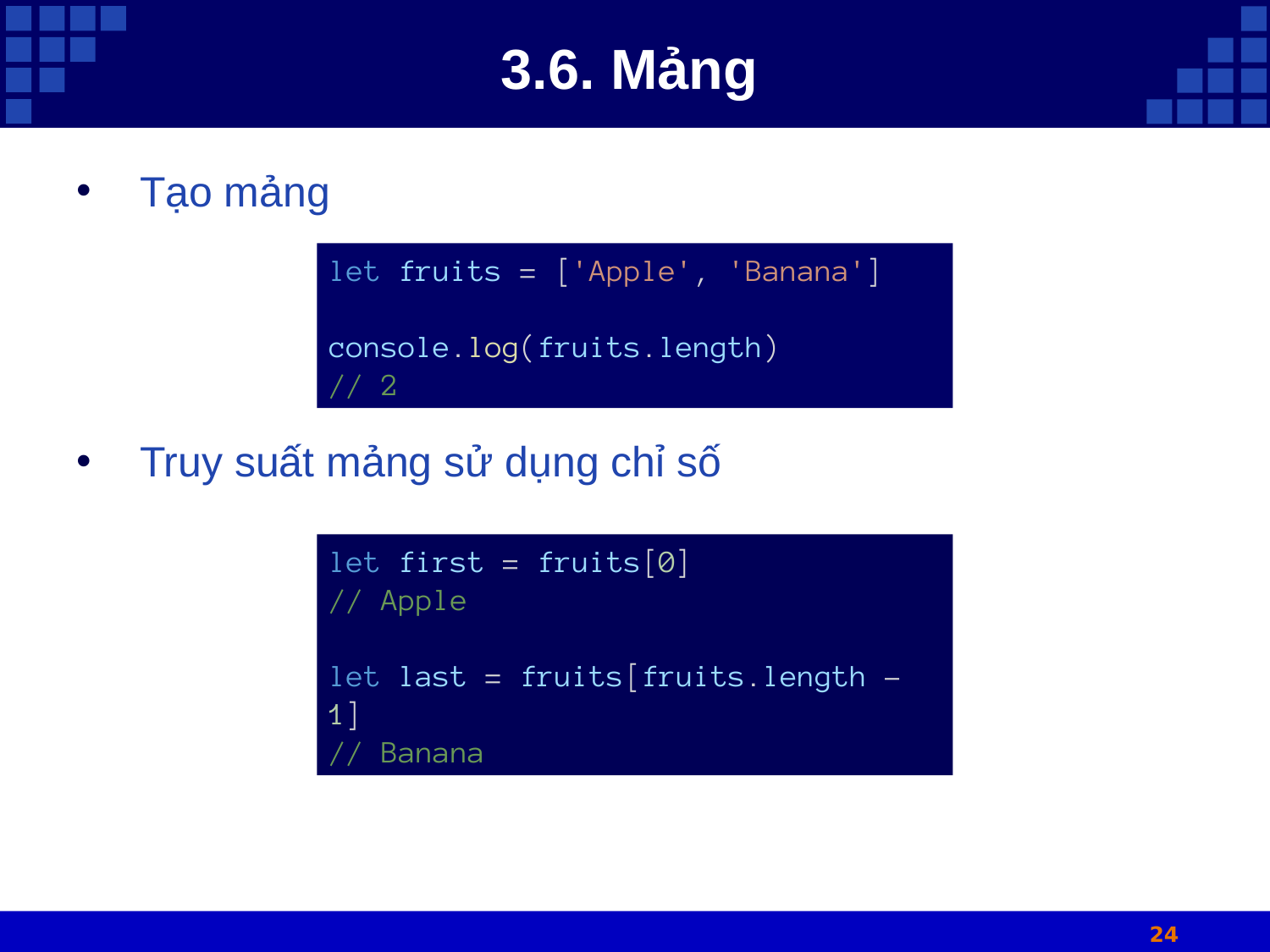

# 3.6. Mảng
Tạo mảng

Truy suất mảng sử dụng chỉ số

let fruits = ['Apple', 'Banana']
console.log(fruits.length)
// 2
let first = fruits[0]
// Apple
let last = fruits[fruits.length - 1]
// Banana
24